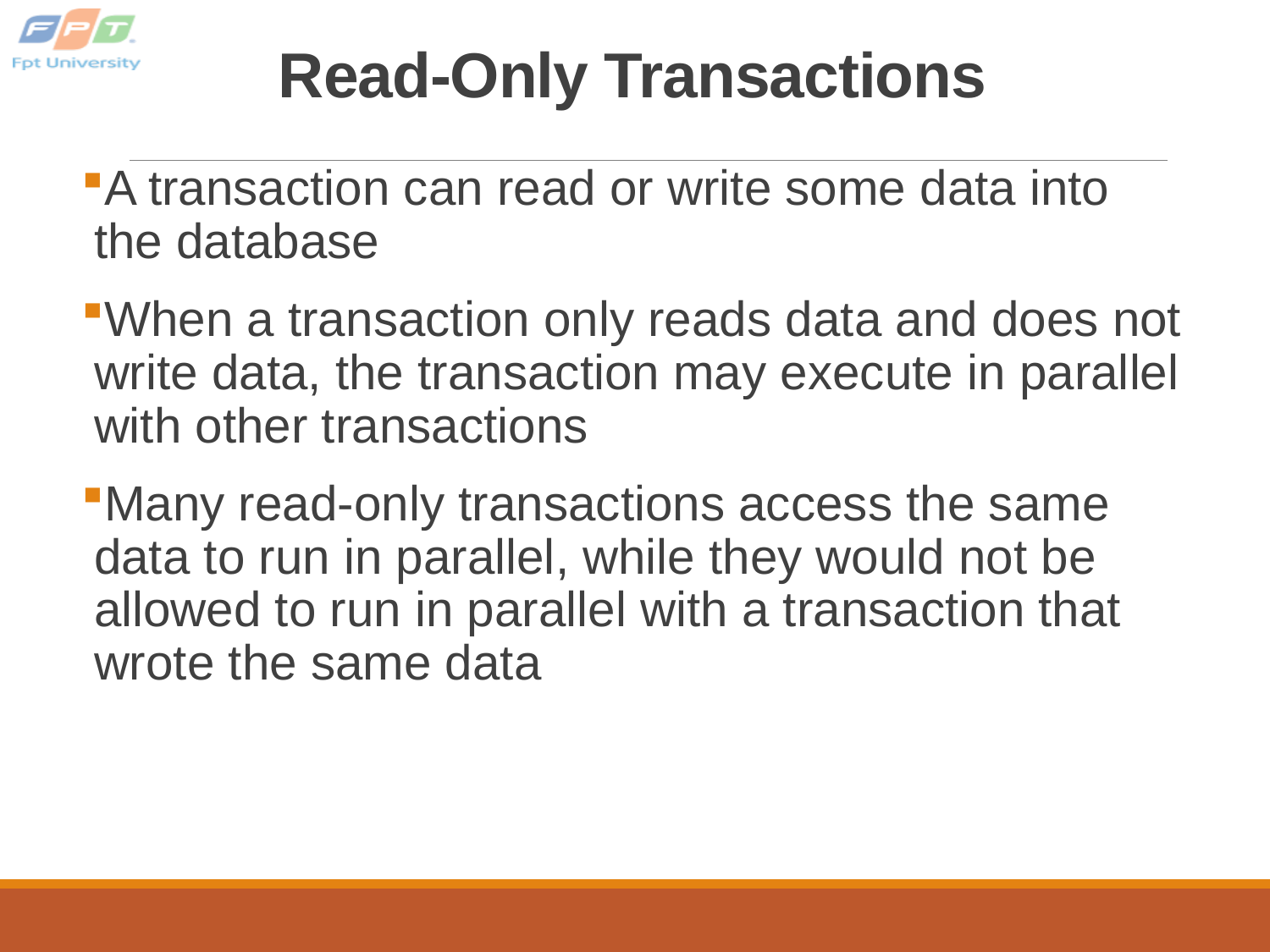

# Read-Only Transactions
A transaction can read or write some data into the database
When a transaction only reads data and does not write data, the transaction may execute in parallel with other transactions
Many read-only transactions access the same data to run in parallel, while they would not be allowed to run in parallel with a transaction that wrote the same data